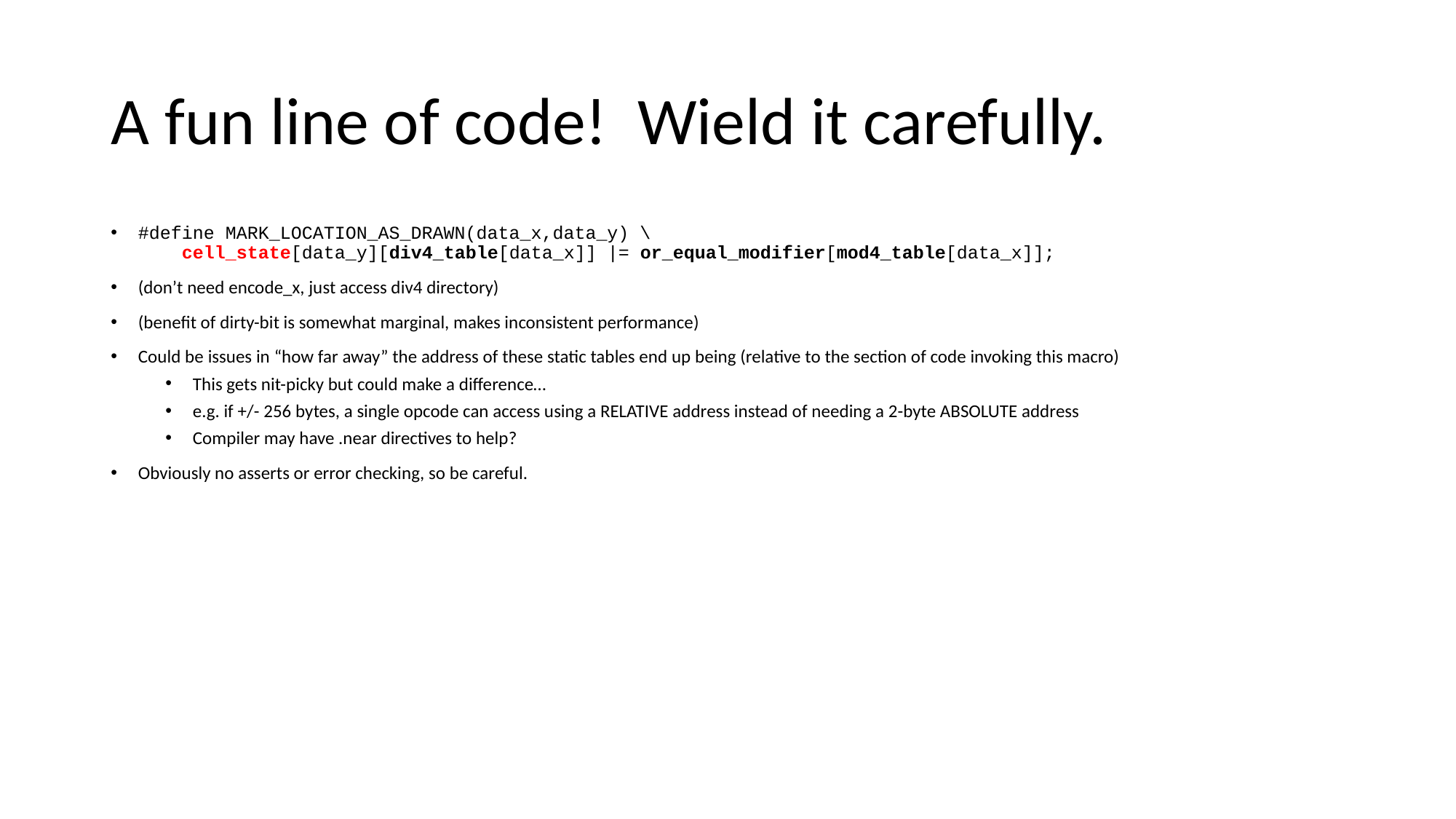

# A fun line of code!  Wield it carefully.
#define MARK_LOCATION_AS_DRAWN(data_x,data_y) \
    cell_state[data_y][div4_table[data_x]] |= or_equal_modifier[mod4_table[data_x]];
(don’t need encode_x, just access div4 directory)
(benefit of dirty-bit is somewhat marginal, makes inconsistent performance)
Could be issues in “how far away” the address of these static tables end up being (relative to the section of code invoking this macro)
This gets nit-picky but could make a difference…
e.g. if +/- 256 bytes, a single opcode can access using a RELATIVE address instead of needing a 2-byte ABSOLUTE address
Compiler may have .near directives to help?
Obviously no asserts or error checking, so be careful.